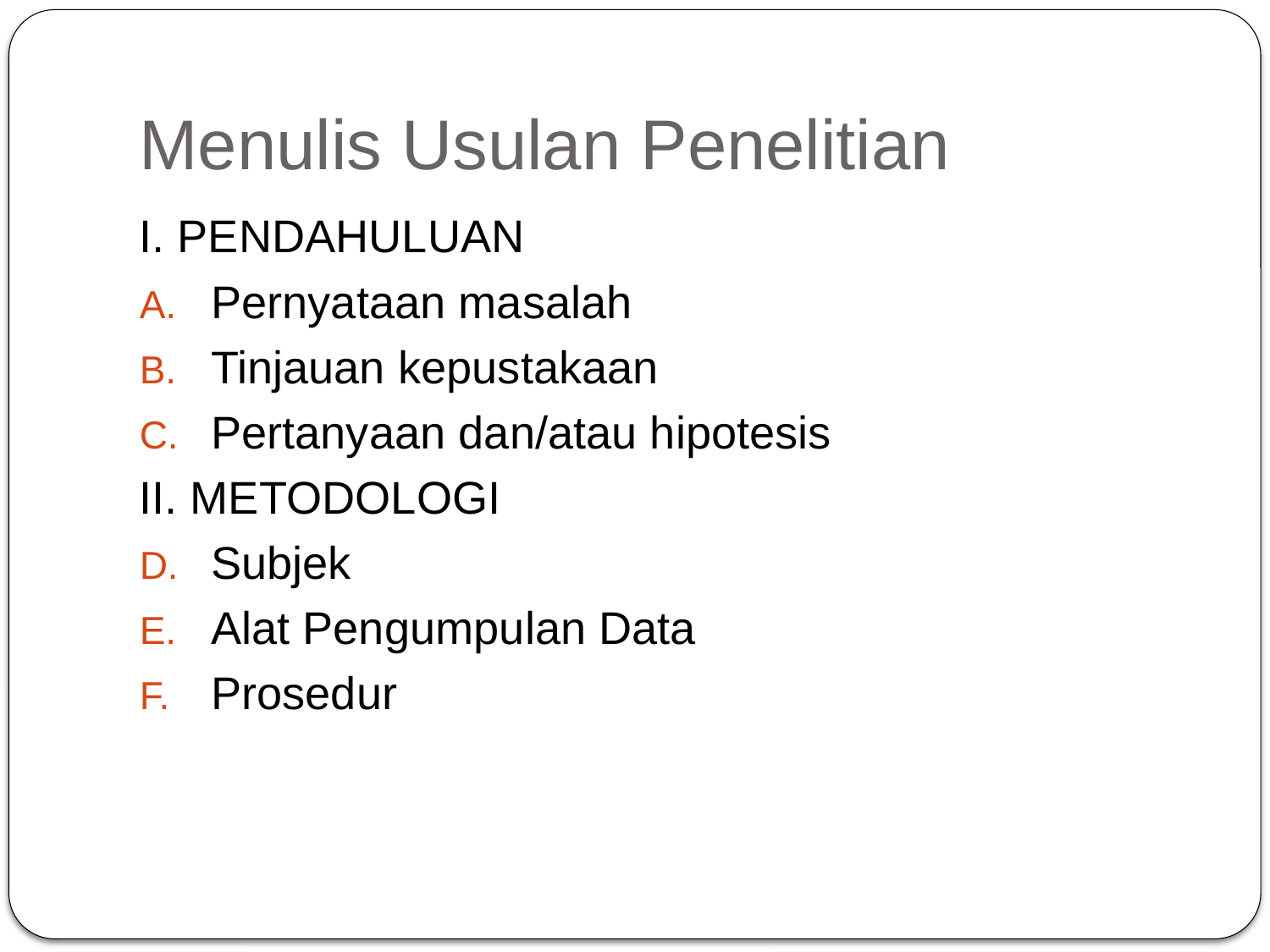

# Menulis Usulan Penelitian
I. PENDAHULUAN
Pernyataan masalah
Tinjauan kepustakaan
Pertanyaan dan/atau hipotesis
II. METODOLOGI
Subjek
Alat Pengumpulan Data
Prosedur